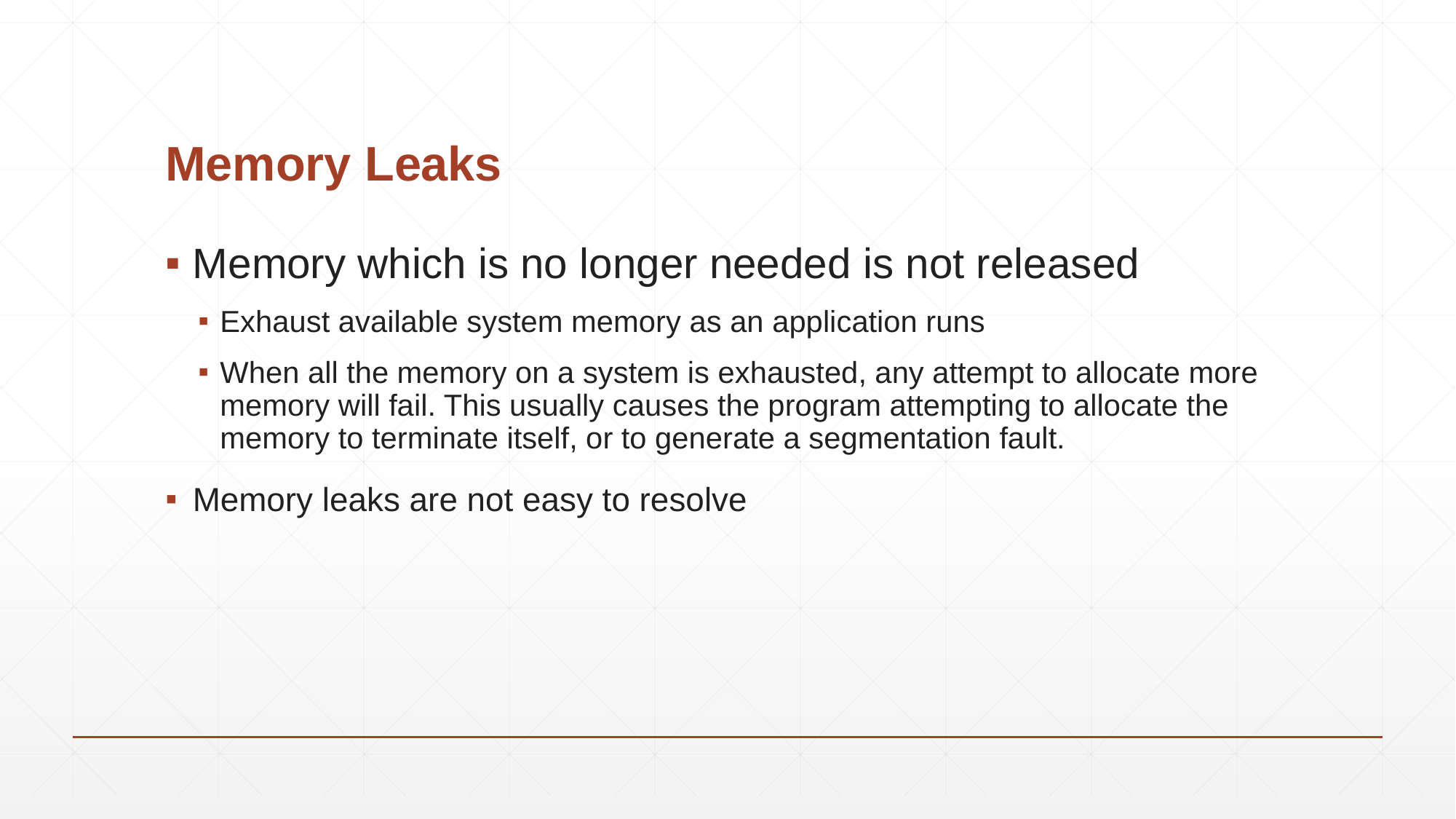

# Memory Leaks
Memory which is no longer needed is not released
Exhaust available system memory as an application runs
When all the memory on a system is exhausted, any attempt to allocate more memory will fail. This usually causes the program attempting to allocate the memory to terminate itself, or to generate a segmentation fault.
Memory leaks are not easy to resolve